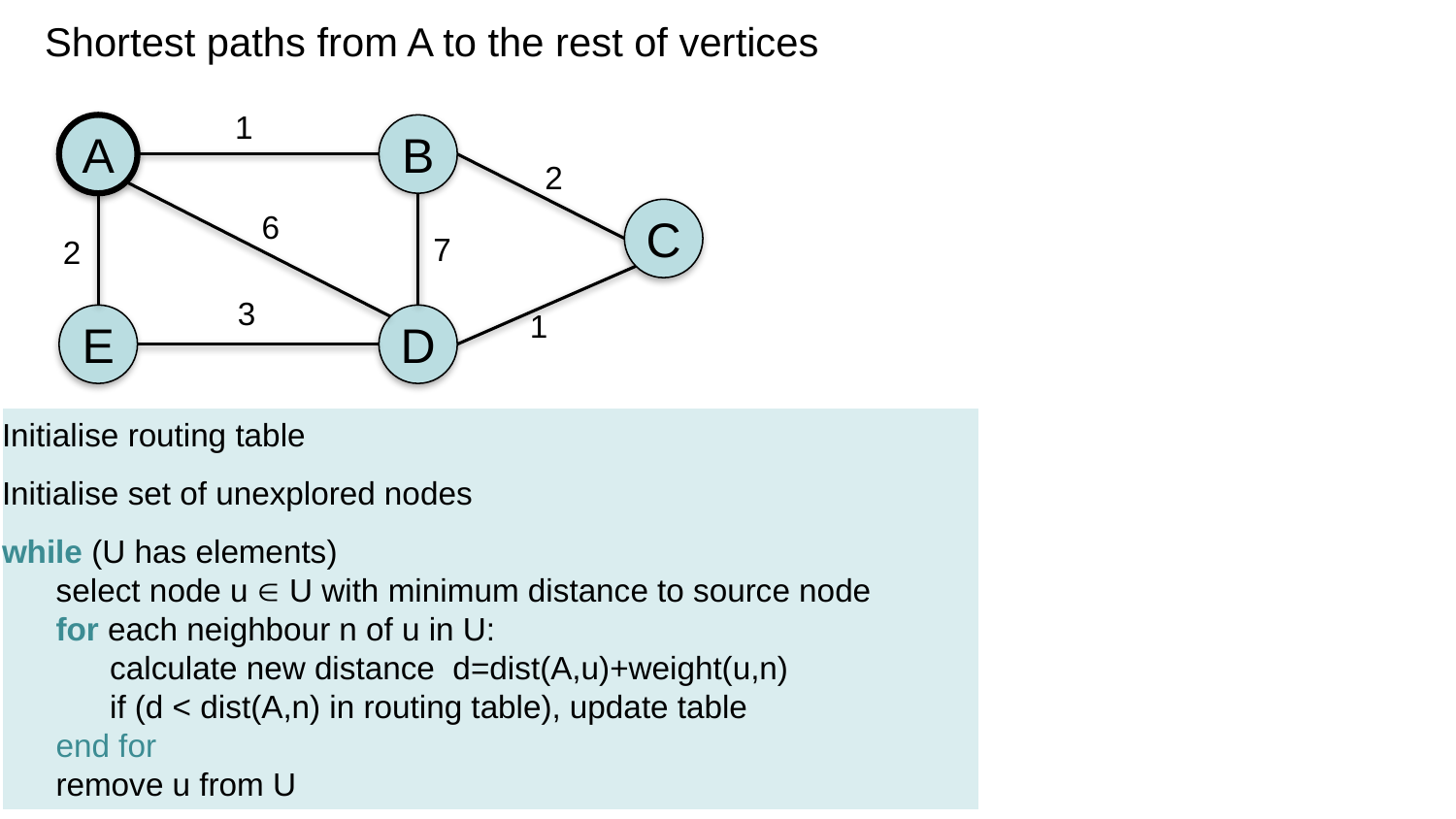

Shortest paths from A to the rest of vertices
1
A
B
2
C
2
7
3
1
E
D
6
Initialise routing table

Initialise set of unexplored nodes

while (U has elements)
      select node u ∈ U with minimum distance to source node
      for each neighbour n of u in U:
            calculate new distance  d=dist(A,u)+weight(u,n)
            if (d < dist(A,n) in routing table), update table
      end for
      remove u from U